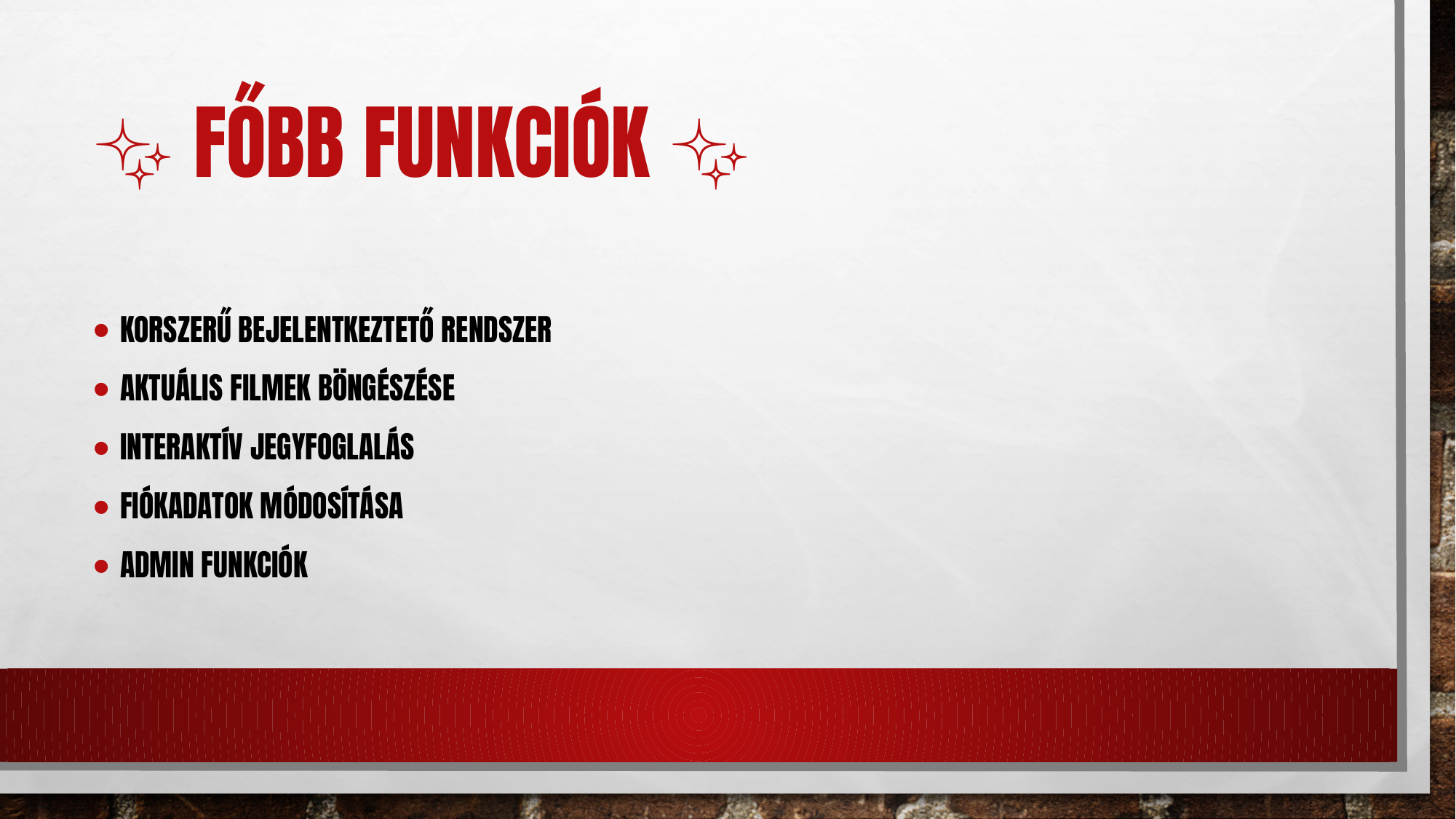

# ✨ Főbb Funkciók ✨
KORSZERŰ BEJELENTKEZTETŐ RENDSZER
AKTUÁLIS FILMEK BÖNGÉSZÉSE
INTERAKTÍV JEGYFOGLALÁS
FIÓKADATOK MÓDOSÍTÁSA
ADMIN FUNKCIÓK